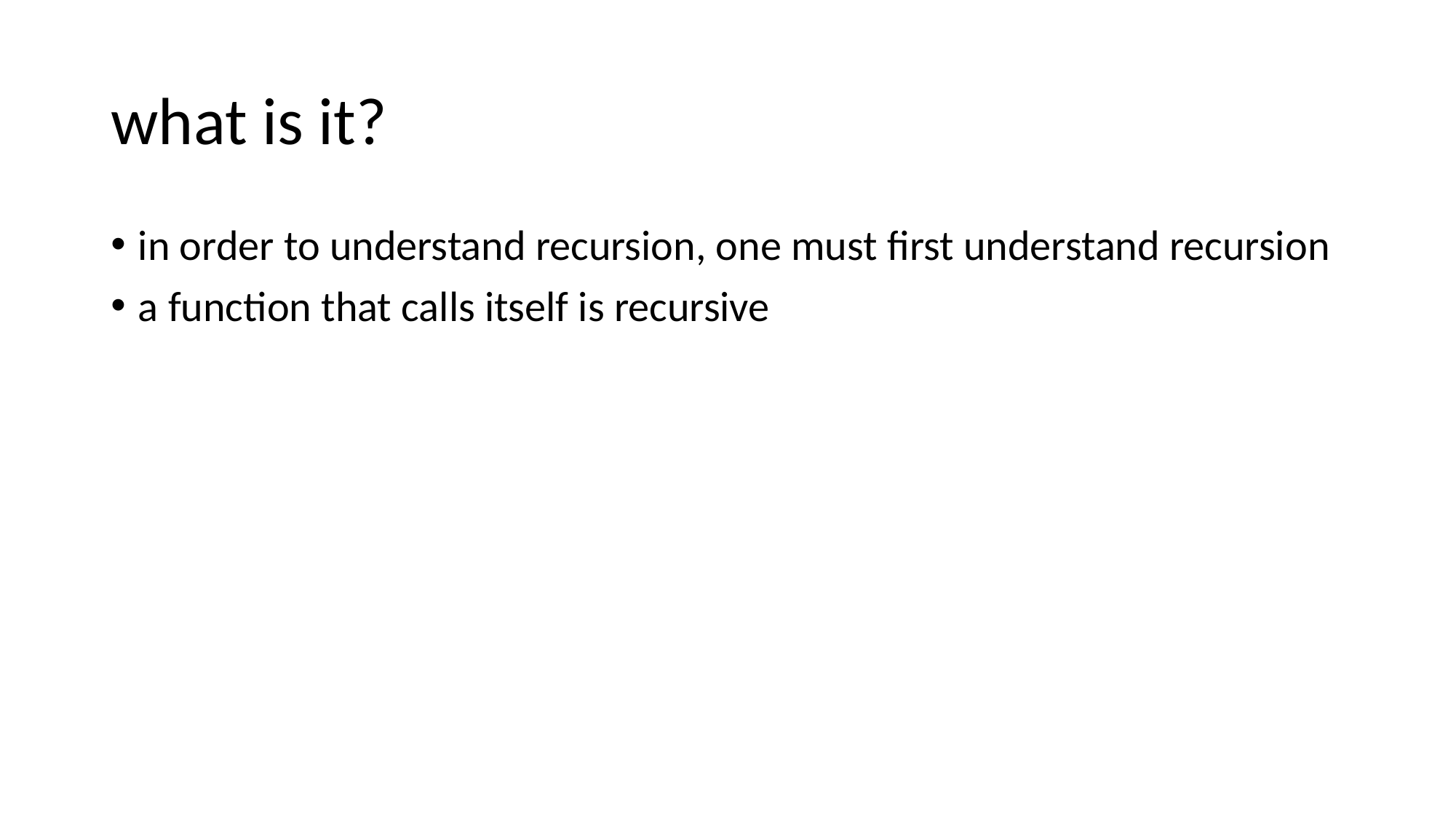

# what is it?
in order to understand recursion, one must first understand recursion
a function that calls itself is recursive